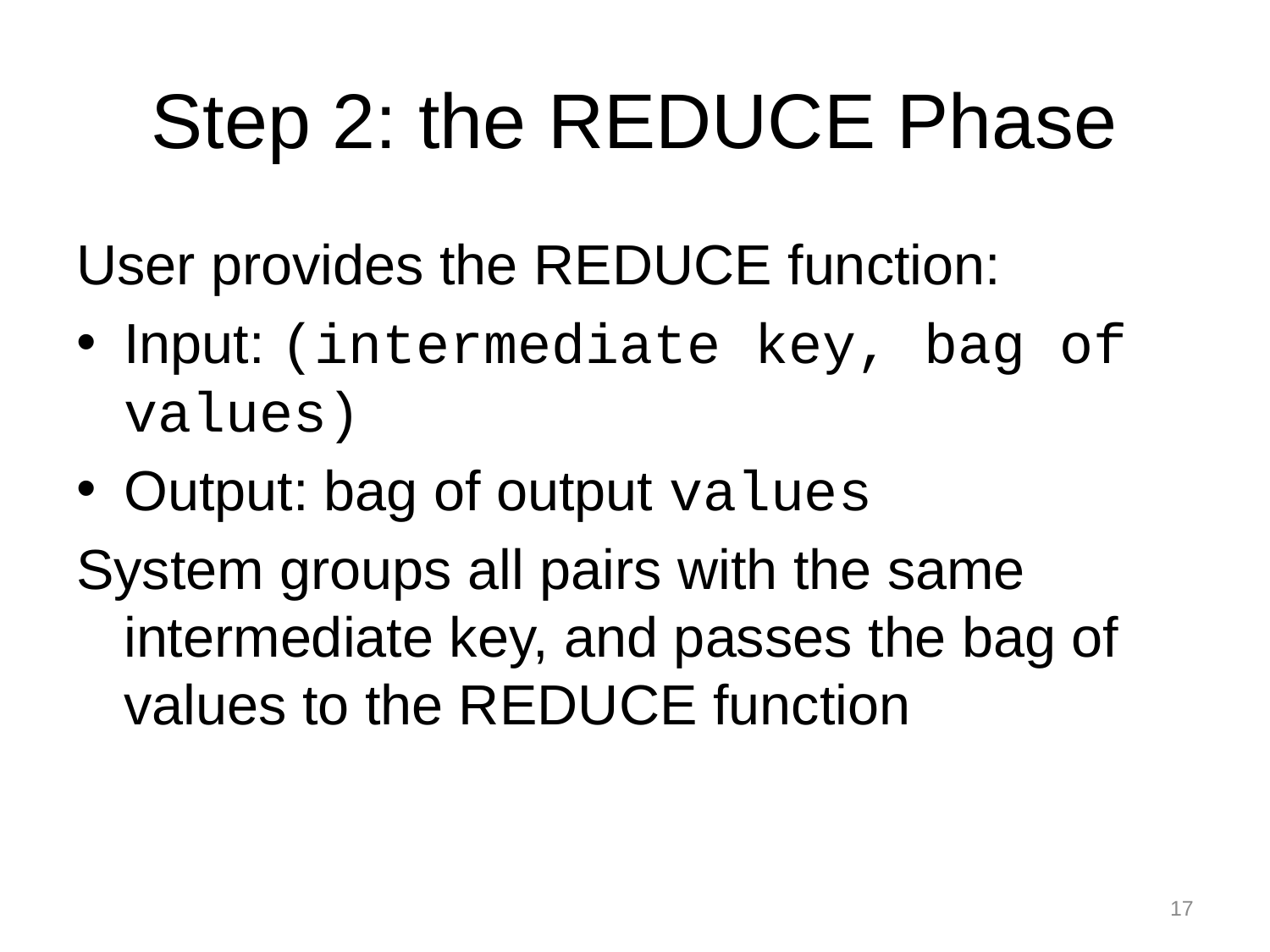

# Step 2: the REDUCE Phase
User provides the REDUCE function:
Input: (intermediate key, bag of values)
Output: bag of output values
System groups all pairs with the same intermediate key, and passes the bag of values to the REDUCE function

17